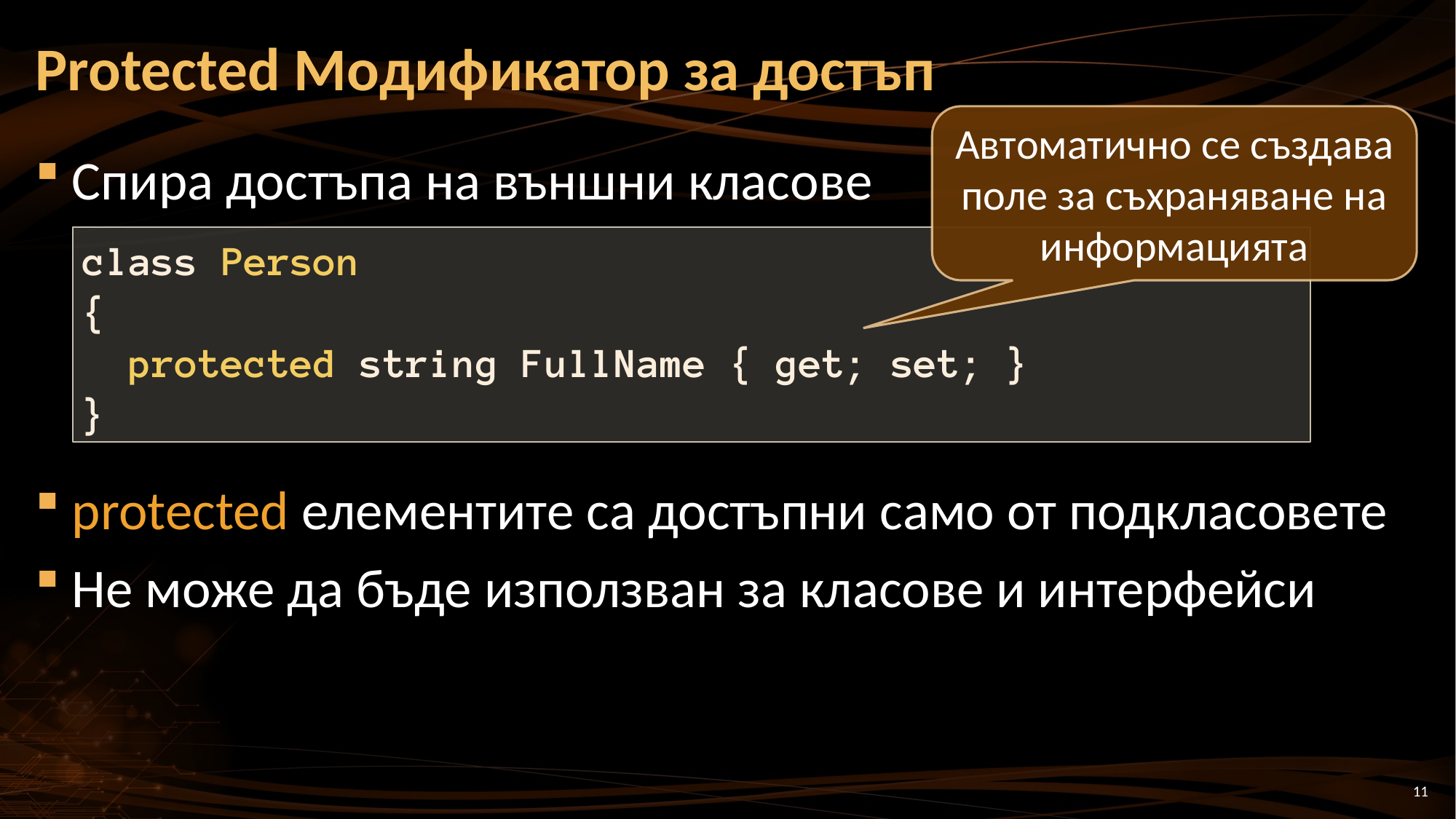

# Protected Модификатор за достъп
Автоматично се създава поле за съхраняване на информацията
Спира достъпа на външни класове

protected елементите са достъпни само от подкласовете
Не може да бъде използван за класове и интерфейси

class Person
{
  protected string FullName { get; set; }
}
11